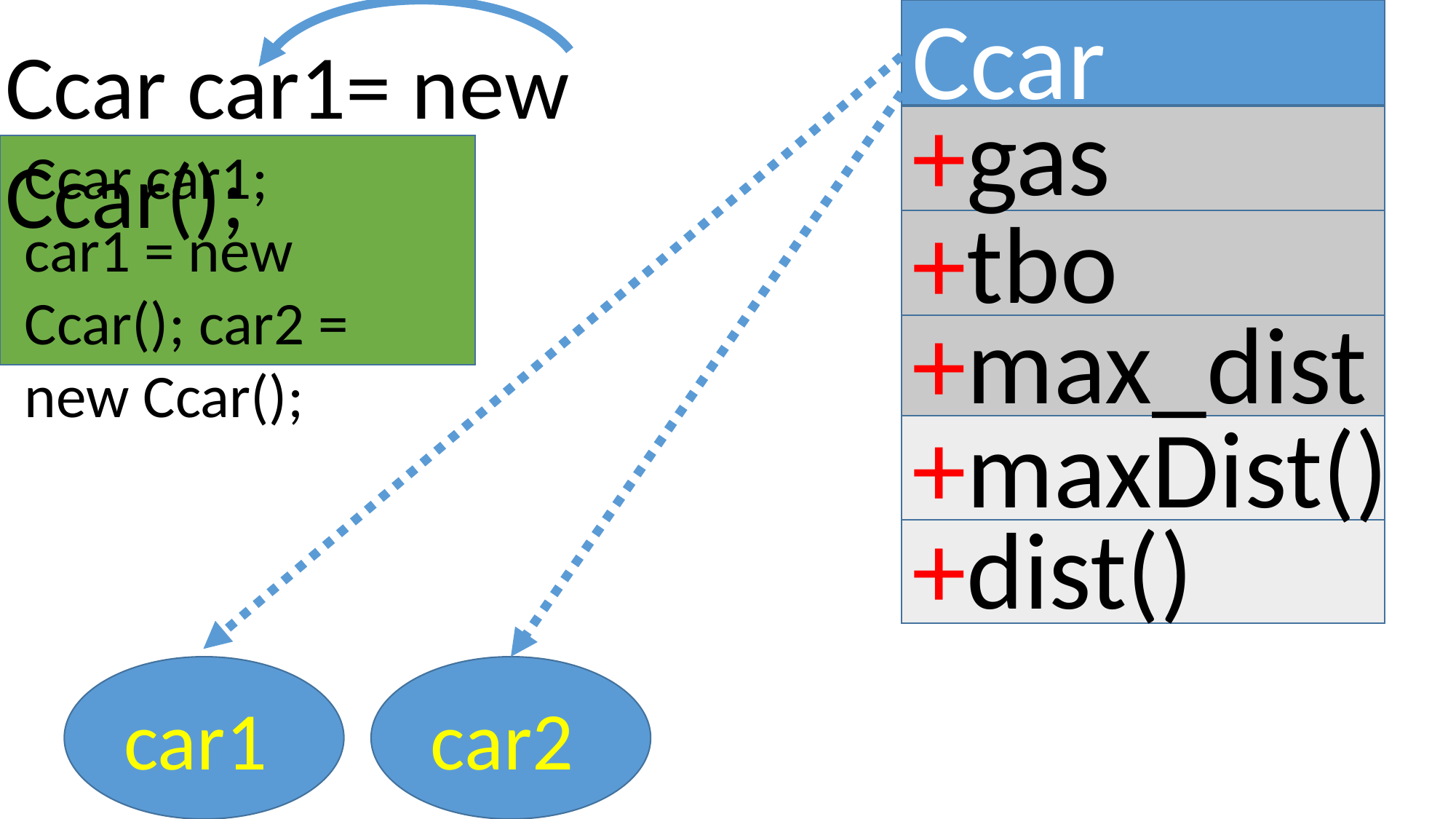

Ccar
Ccar car1= new Ccar();
+gas

Ccar car1;
car1 = new Ccar(); car2 = new Ccar();

+tbo

+max_dist

+maxDist()

+dist()

car1
car2